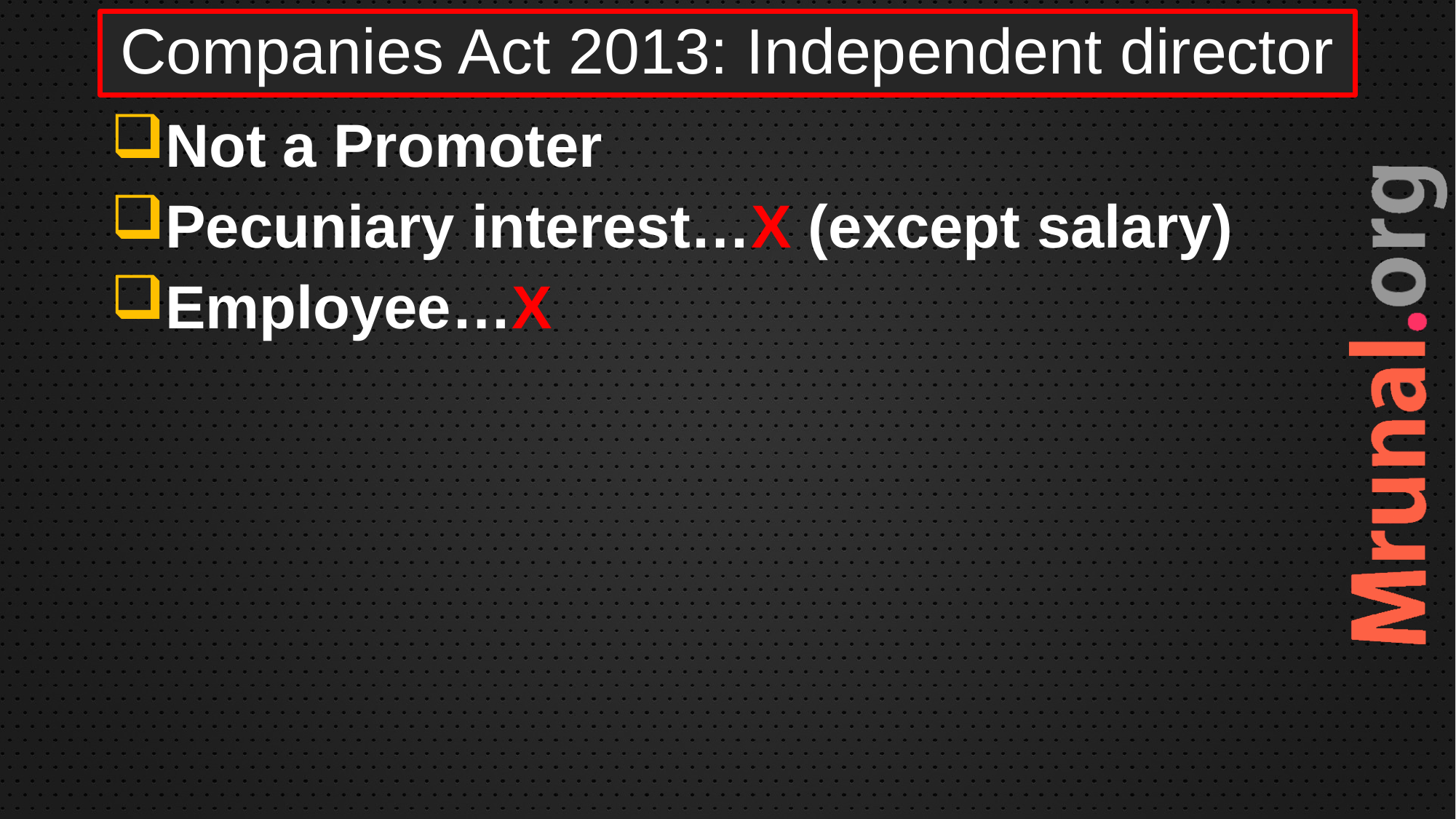

# Companies Act 2013: Independent director
Not a Promoter
Pecuniary interest…X (except salary)
Employee…X